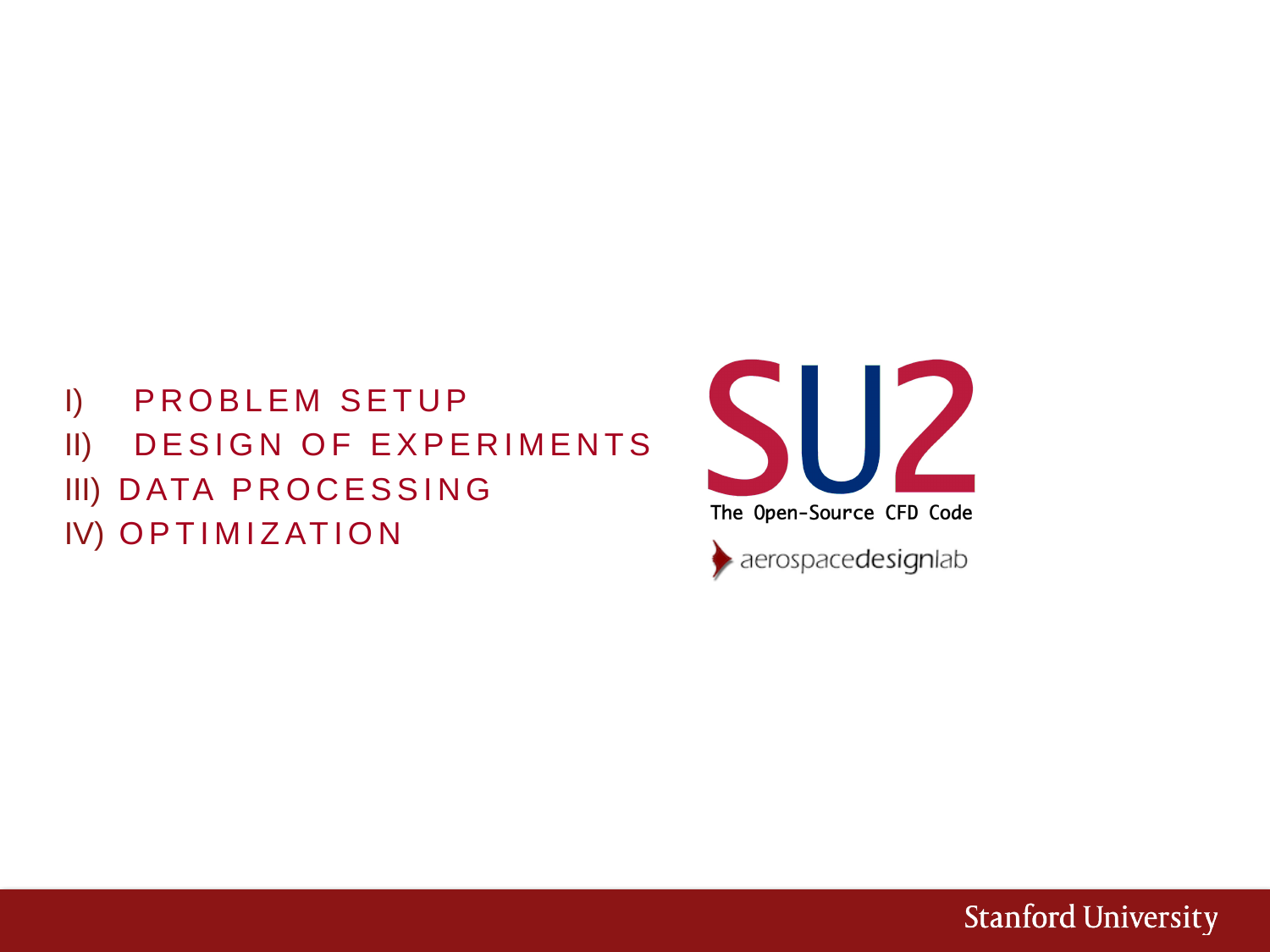

Problem Setup
 Design of Experiments
 Data Processing
 Optimization